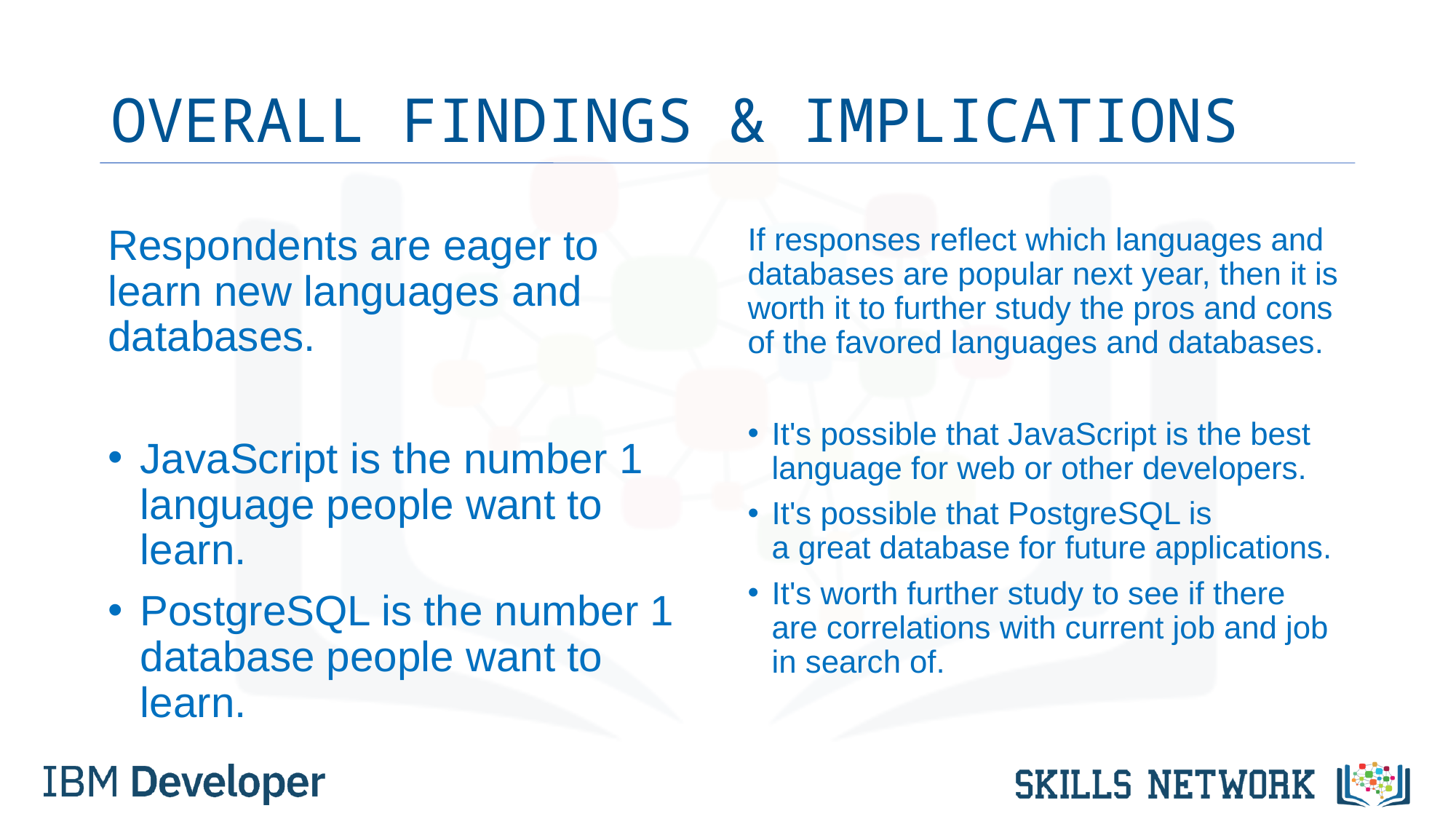

# OVERALL FINDINGS & IMPLICATIONS
Respondents are eager to learn new languages and databases.

JavaScript is the number 1 language people want to learn.
PostgreSQL is the number 1 database people want to learn.
If responses reflect which languages and databases are popular next year, then it is worth it to further study the pros and cons of the favored languages and databases.

It's possible that JavaScript is the best language for web or other developers.
It's possible that PostgreSQL is a great database for future applications.
It's worth further study to see if there are correlations with current job and job in search of.